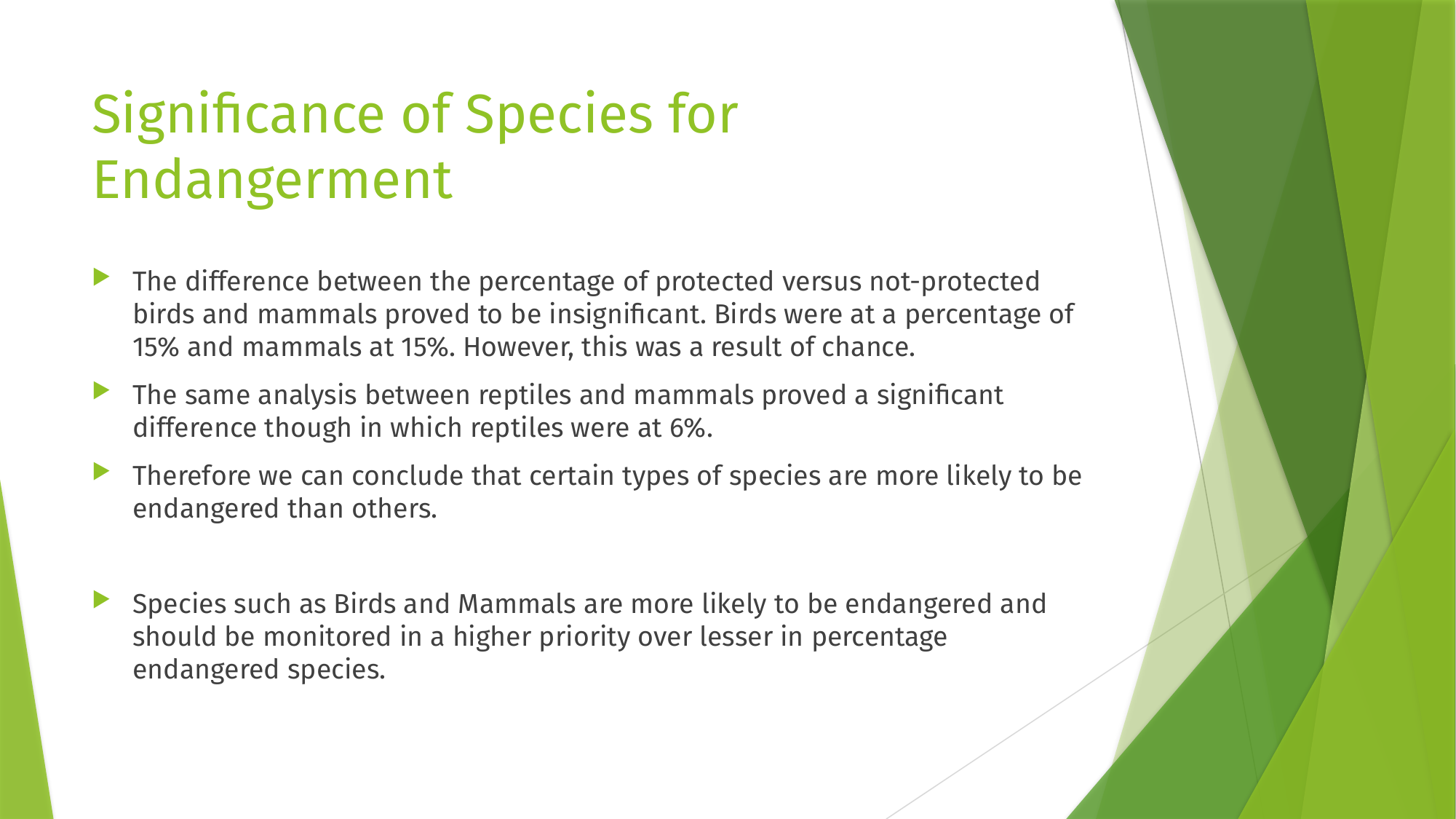

# Significance of Species for Endangerment
The difference between the percentage of protected versus not-protected birds and mammals proved to be insignificant. Birds were at a percentage of 15% and mammals at 15%. However, this was a result of chance.
The same analysis between reptiles and mammals proved a significant difference though in which reptiles were at 6%.
Therefore we can conclude that certain types of species are more likely to be endangered than others.

Species such as Birds and Mammals are more likely to be endangered and should be monitored in a higher priority over lesser in percentage endangered species.